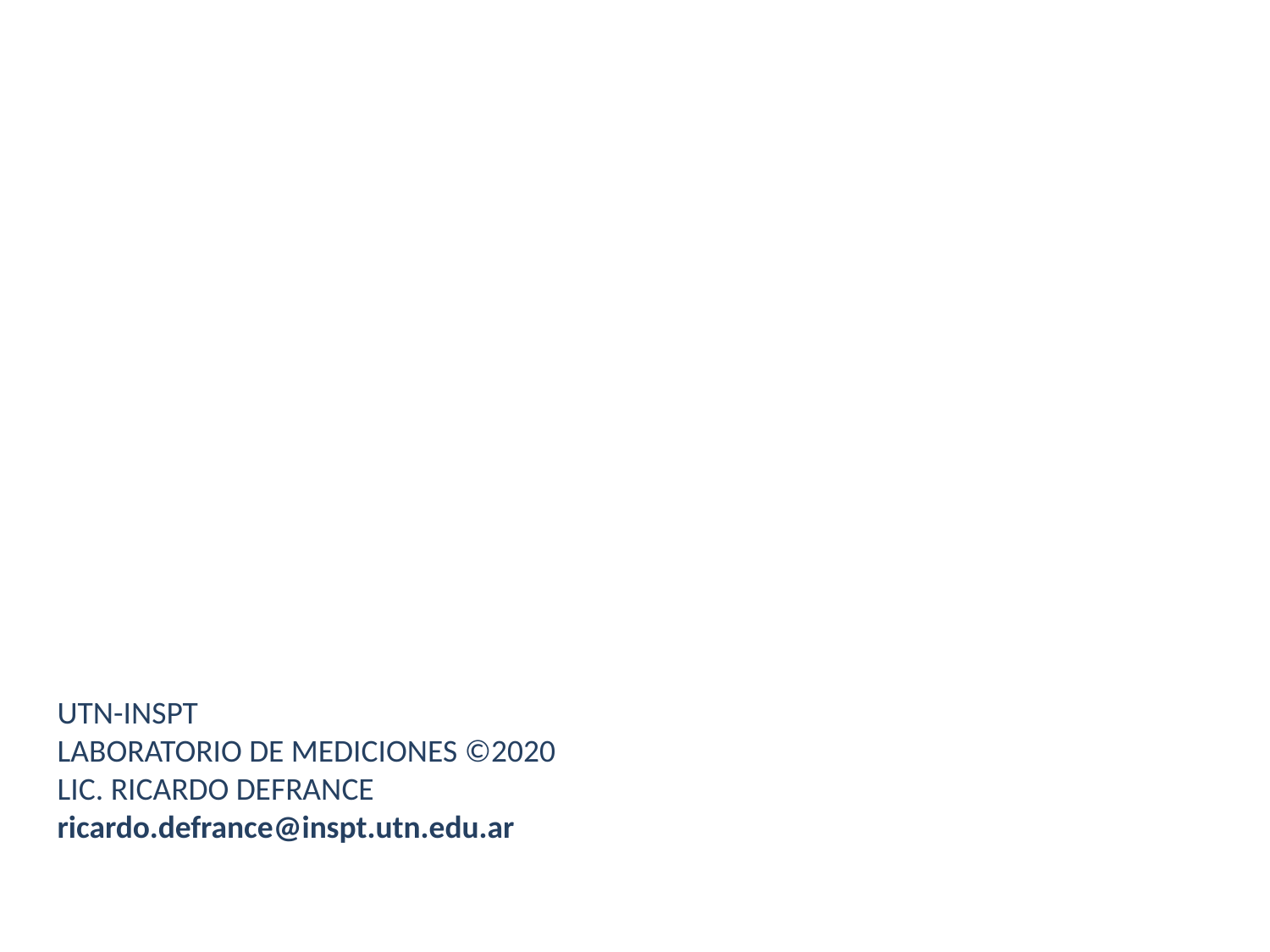

UTN-INSPT
LABORATORIO DE MEDICIONES ©2020
LIC. RICARDO DEFRANCE
ricardo.defrance@inspt.utn.edu.ar